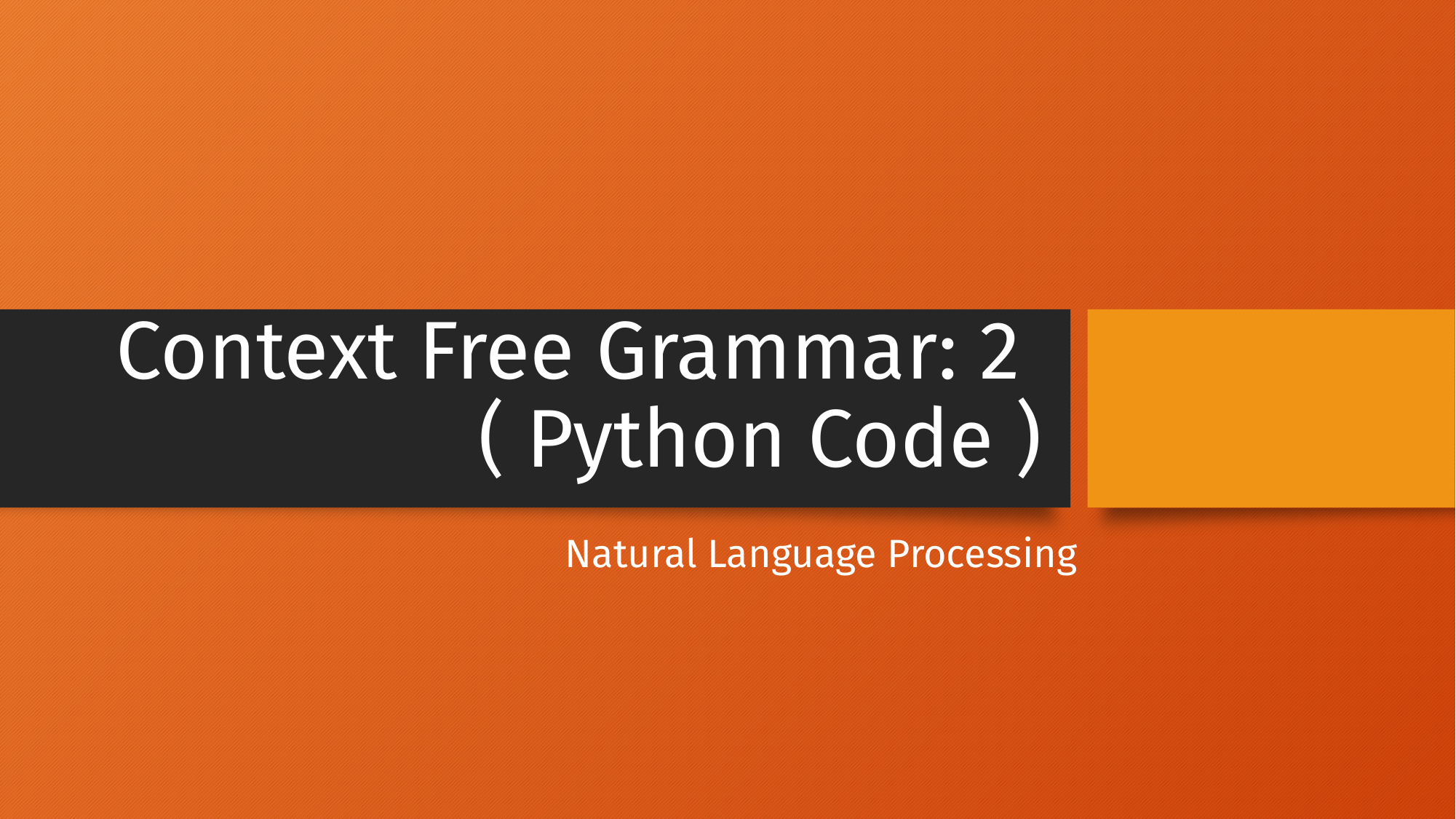

# Context Free Grammar: 2 ( Python Code )
Natural Language Processing